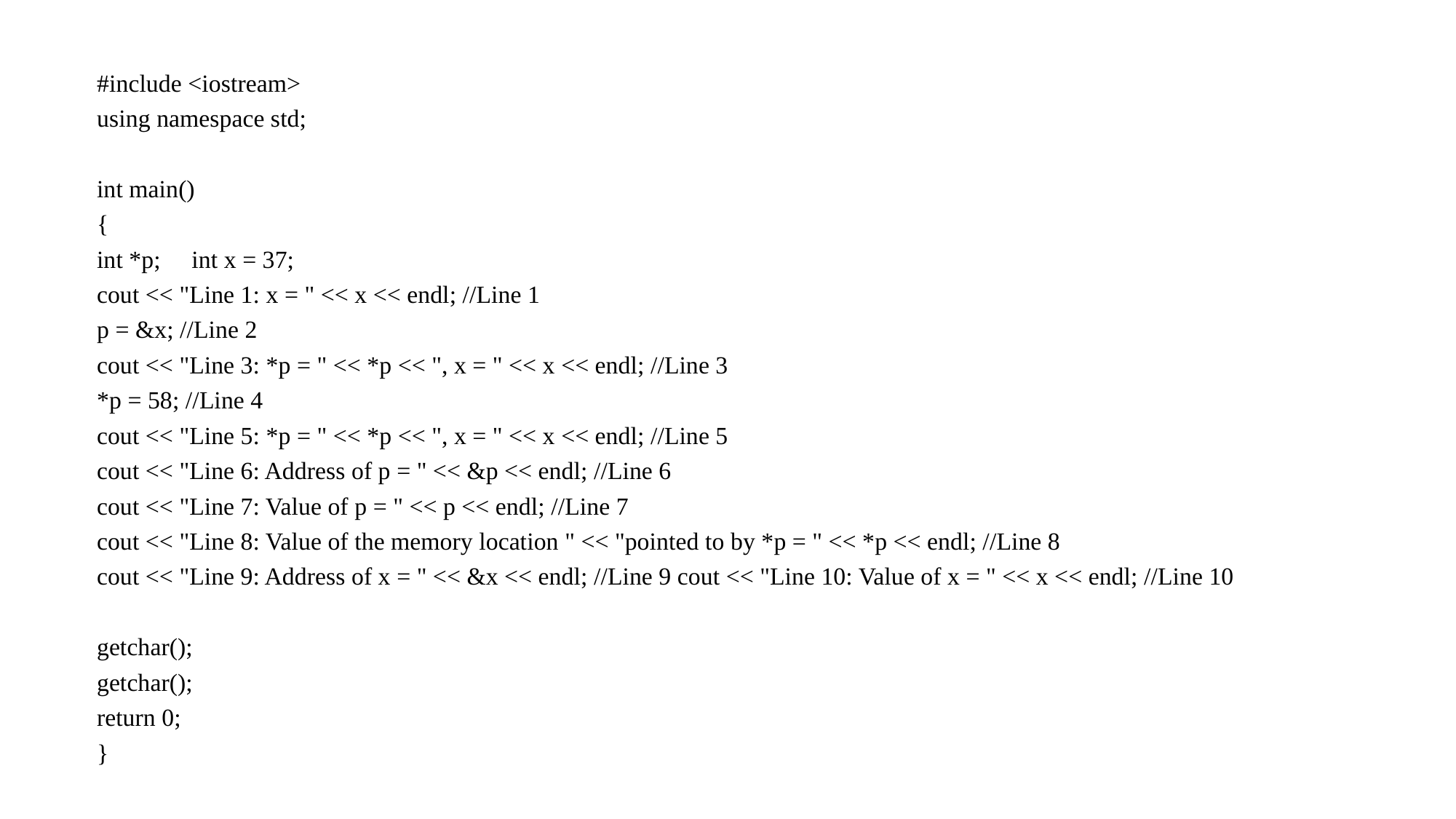

#include <iostream>
using namespace std;

int main()
{
int *p;     int x = 37;
cout << "Line 1: x = " << x << endl; //Line 1
p = &x; //Line 2
cout << "Line 3: *p = " << *p << ", x = " << x << endl; //Line 3
*p = 58; //Line 4
cout << "Line 5: *p = " << *p << ", x = " << x << endl; //Line 5
cout << "Line 6: Address of p = " << &p << endl; //Line 6
cout << "Line 7: Value of p = " << p << endl; //Line 7
cout << "Line 8: Value of the memory location " << "pointed to by *p = " << *p << endl; //Line 8
cout << "Line 9: Address of x = " << &x << endl; //Line 9 cout << "Line 10: Value of x = " << x << endl; //Line 10

getchar();
getchar();
return 0;
}